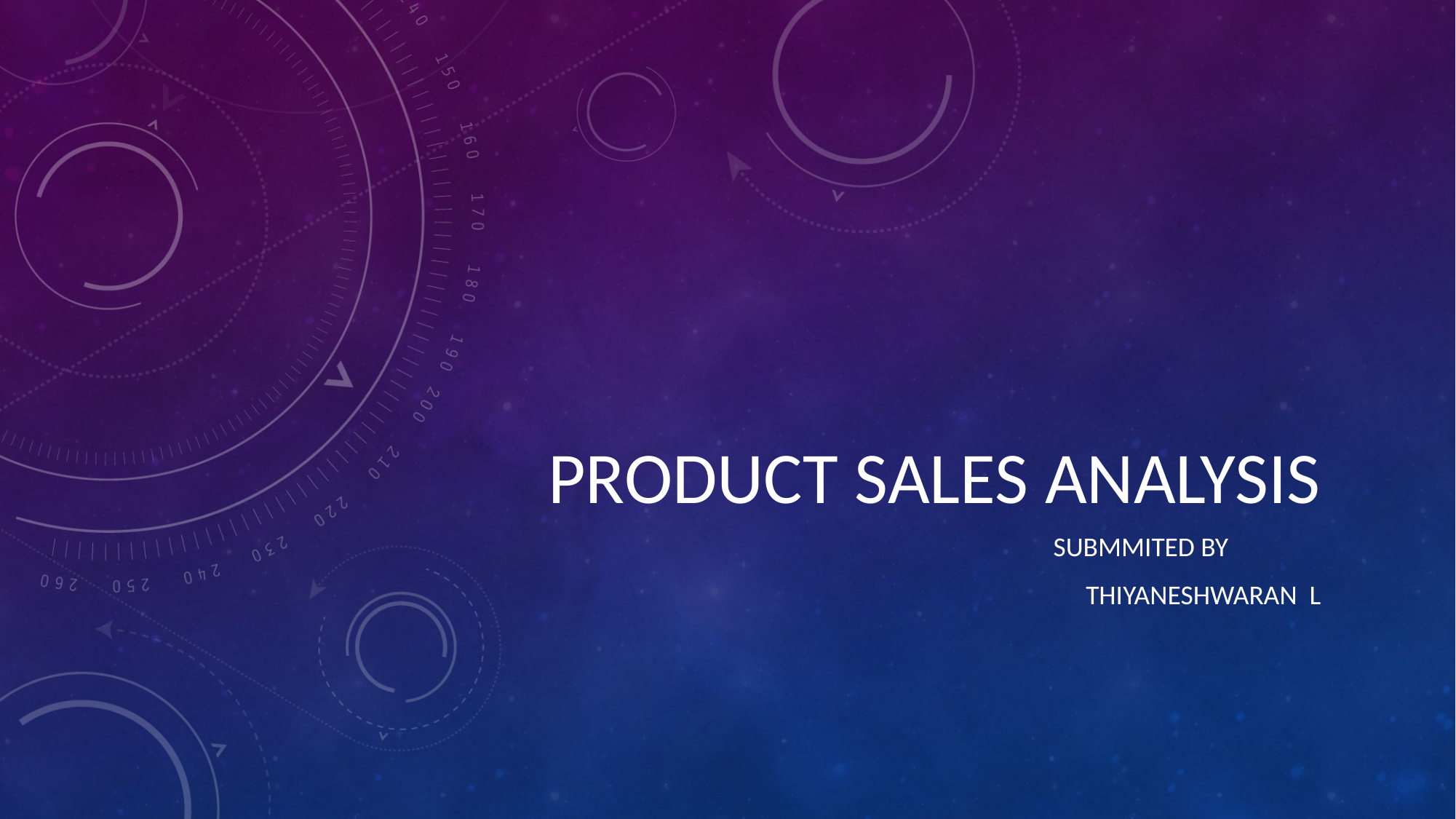

# Product sales analysis
Submmited by
Thiyaneshwaran  l